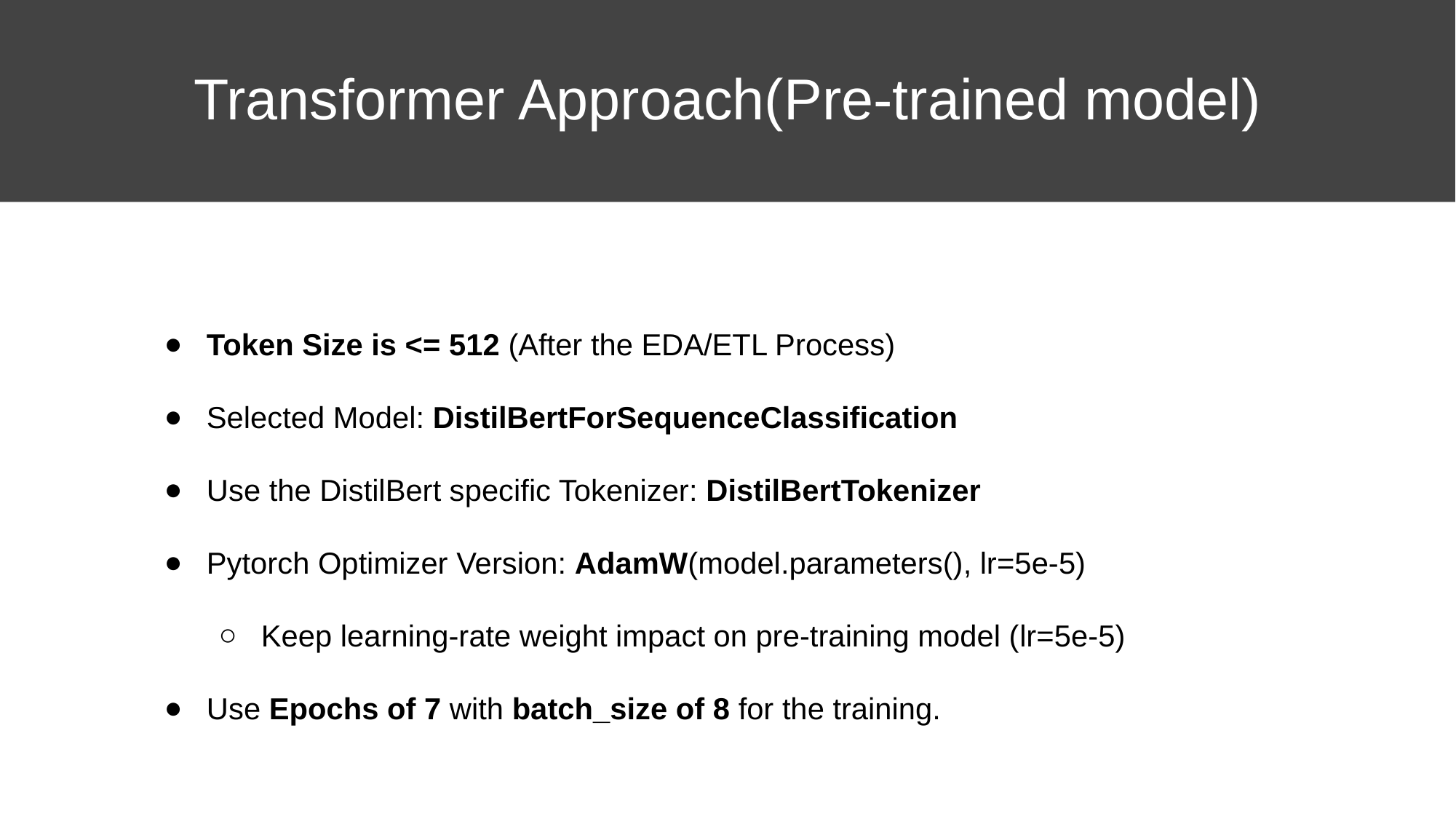

# Transformer Approach(Pre-trained model)
Token Size is <= 512 (After the EDA/ETL Process)
Selected Model: DistilBertForSequenceClassification
Use the DistilBert specific Tokenizer: DistilBertTokenizer
Pytorch Optimizer Version: AdamW(model.parameters(), lr=5e-5)
Keep learning-rate weight impact on pre-training model (lr=5e-5)
Use Epochs of 7 with batch_size of 8 for the training.